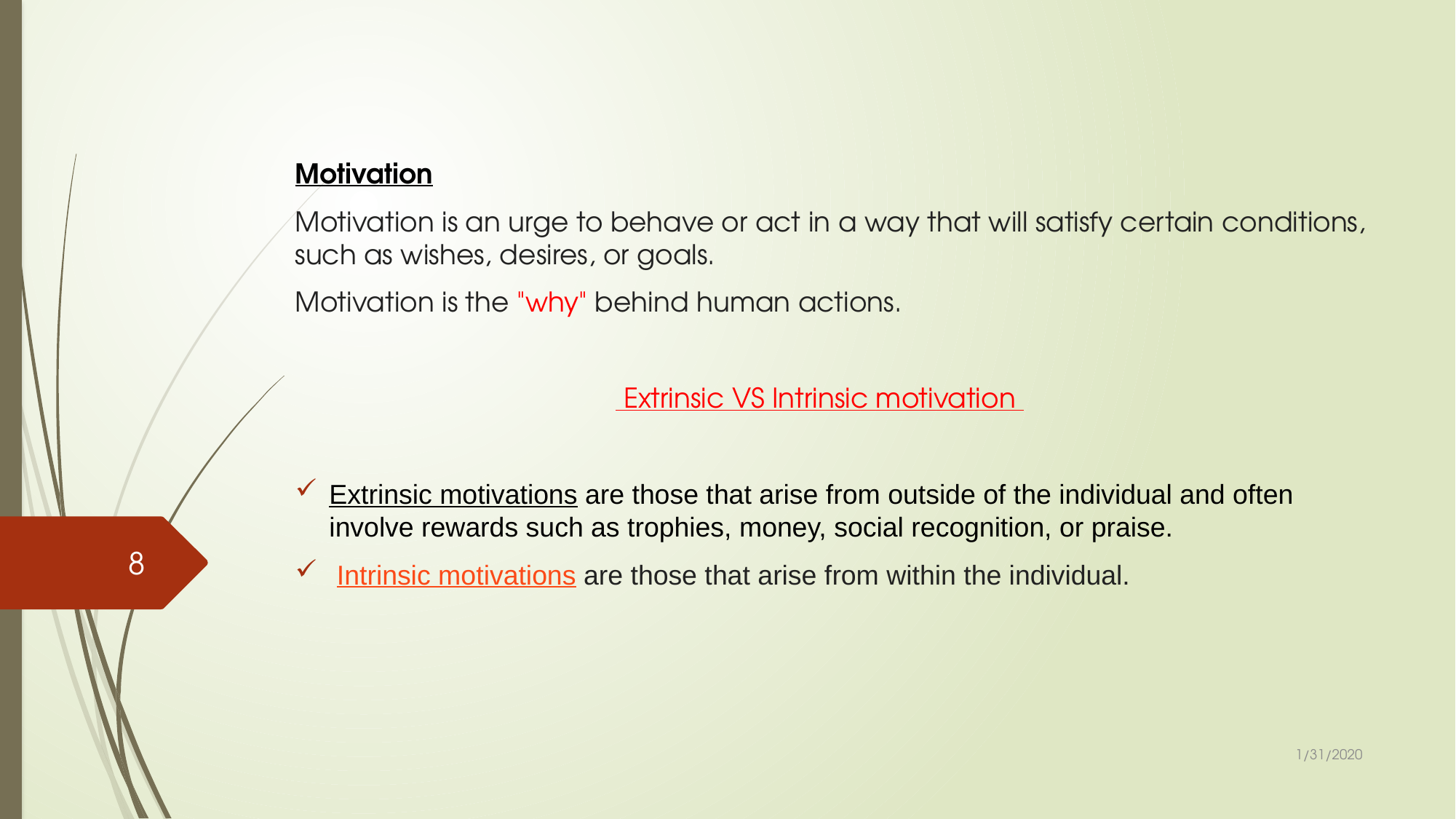

Motivation
Motivation is an urge to behave or act in a way that will satisfy certain conditions, such as wishes, desires, or goals.
Motivation is the "why" behind human actions.

                                           Extrinsic VS Intrinsic motivation

Extrinsic motivations are those that arise from outside of the individual and often involve rewards such as trophies, money, social recognition, or praise.
 Intrinsic motivations are those that arise from within the individual.

8
1/31/2020